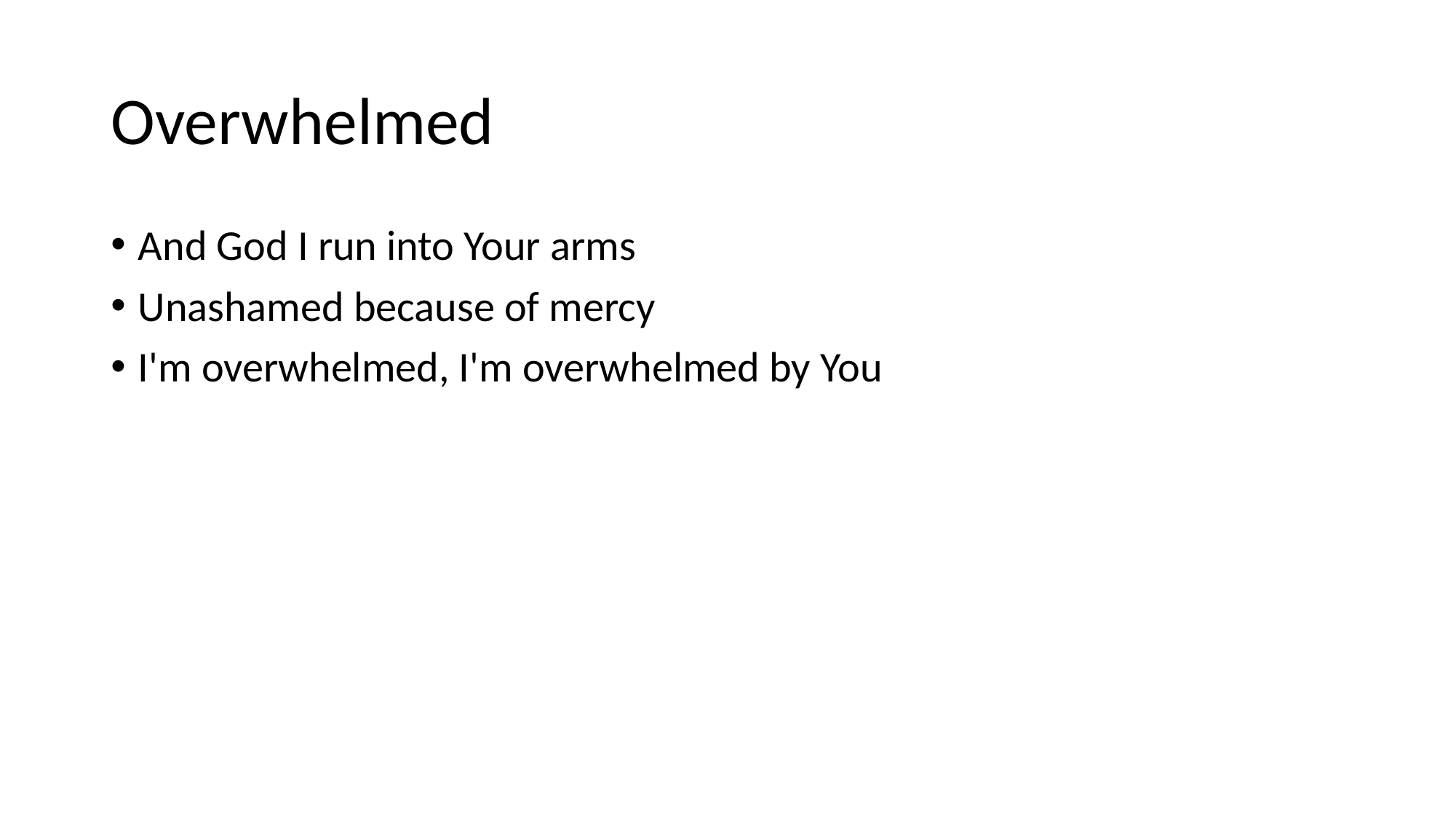

# Overwhelmed
And God I run into Your arms
Unashamed because of mercy
I'm overwhelmed, I'm overwhelmed by You